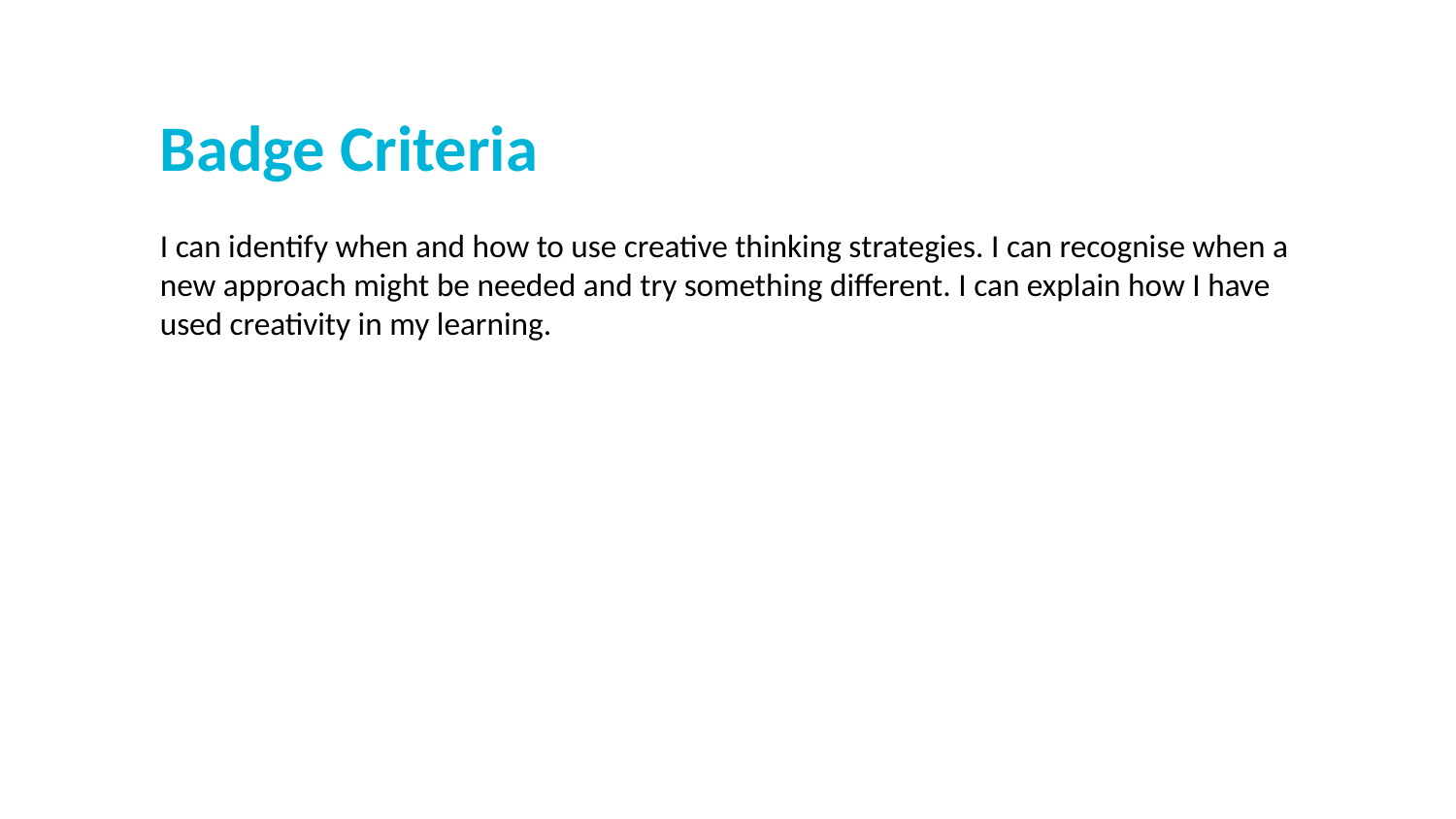

Badge Criteria
I can identify when and how to use creative thinking strategies. I can recognise when a new approach might be needed and try something different. I can explain how I have used creativity in my learning.